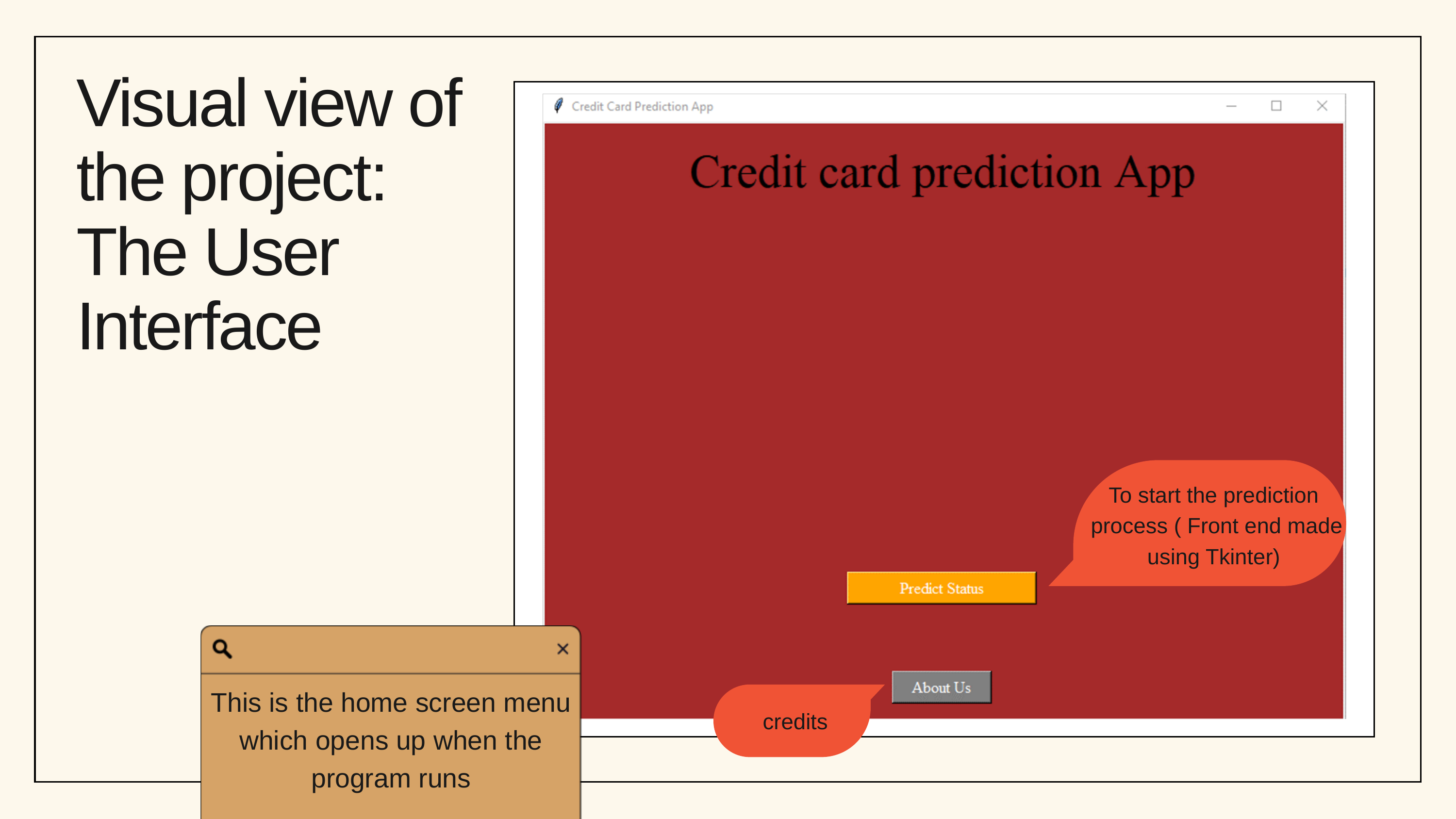

Visual view of the project:
The User Interface

To start the prediction
 process ( Front end made using Tkinter)

This is the home screen menu which opens up when the program runs

credits